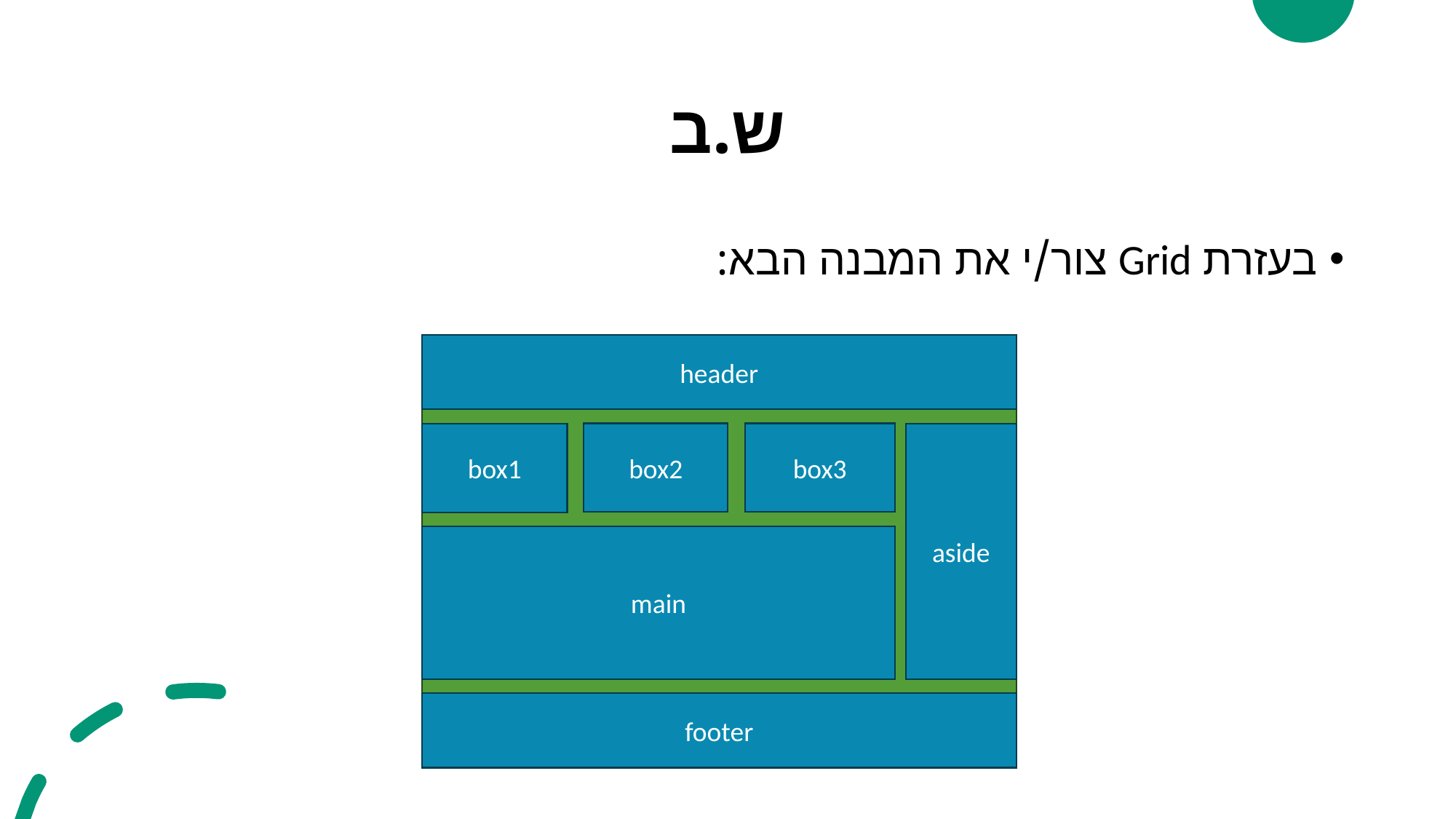

# ש.ב
בעזרת Grid צור/י את המבנה הבא:

header
box2
box3
box1
aside
main
footer